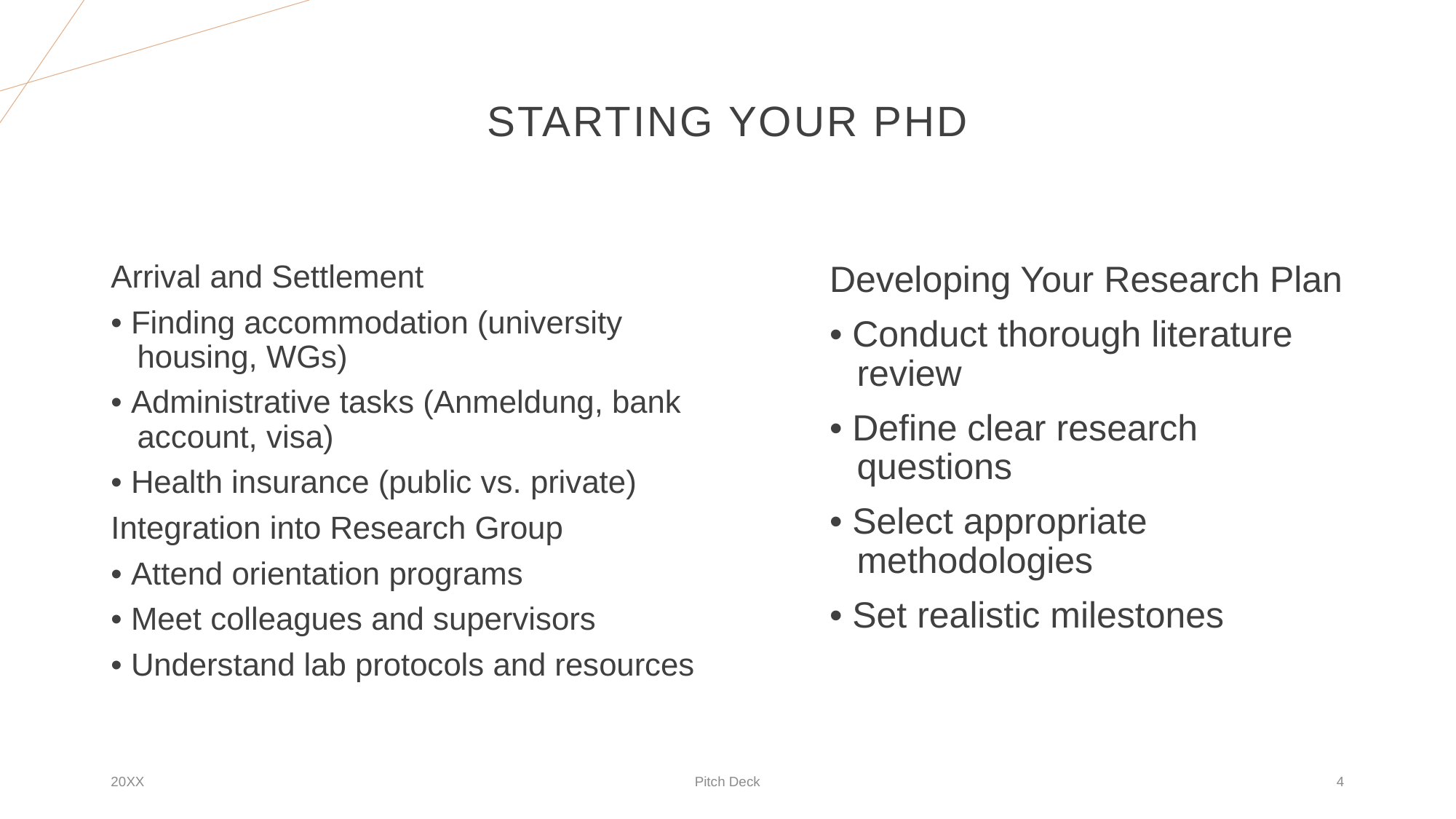

# Starting Your PhD
Arrival and Settlement
• Finding accommodation (university housing, WGs)
• Administrative tasks (Anmeldung, bank account, visa)
• Health insurance (public vs. private)
Integration into Research Group
• Attend orientation programs
• Meet colleagues and supervisors
• Understand lab protocols and resources

Developing Your Research Plan
• Conduct thorough literature review
• Define clear research questions
• Select appropriate methodologies
• Set realistic milestones
20XX
Pitch Deck
4